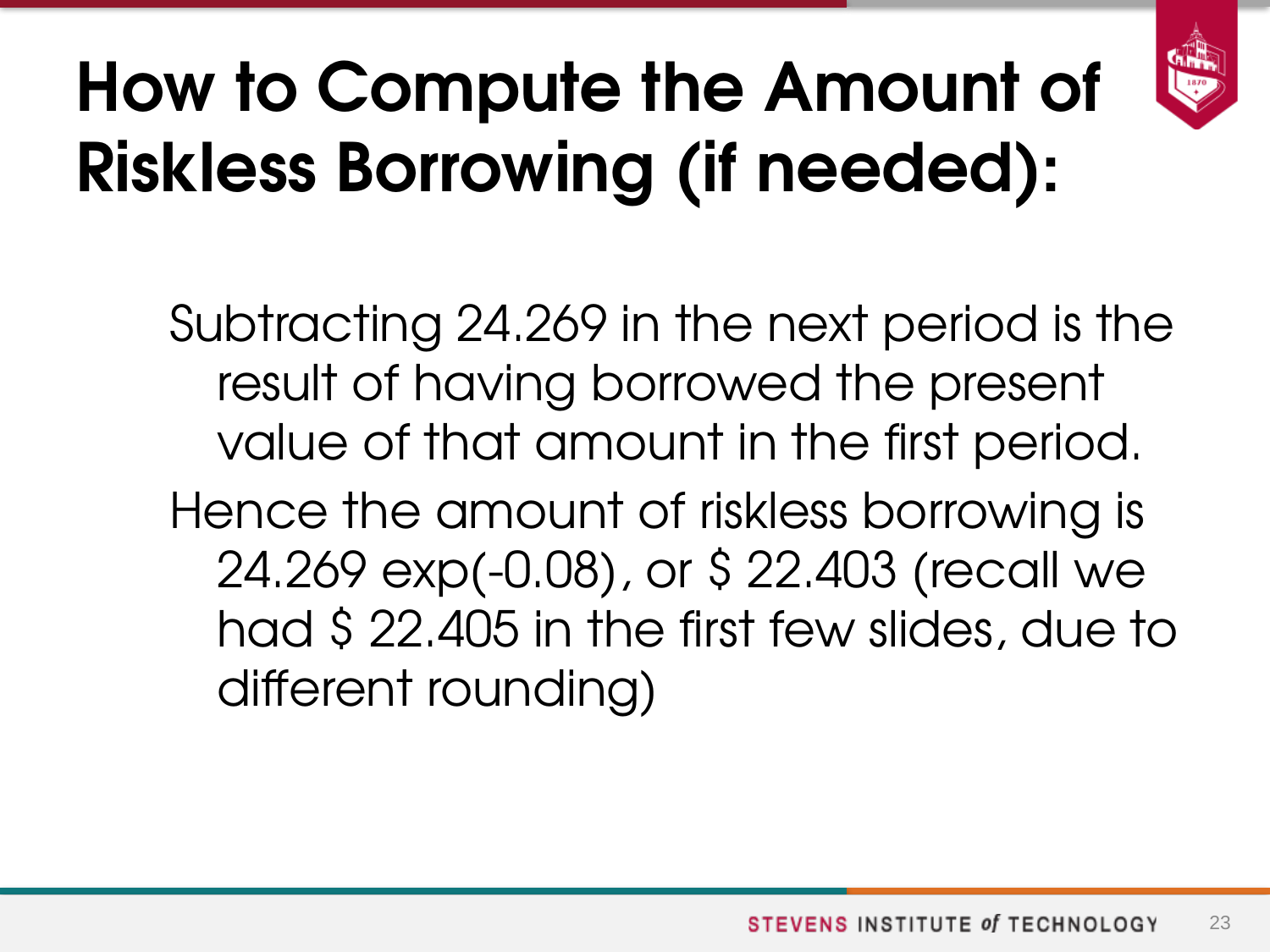

# How to Compute the Amount of Riskless Borrowing (if needed):
Subtracting 24.269 in the next period is the result of having borrowed the present value of that amount in the first period.
Hence the amount of riskless borrowing is 24.269 exp(-0.08), or $ 22.403 (recall we had $ 22.405 in the first few slides, due to different rounding)
23